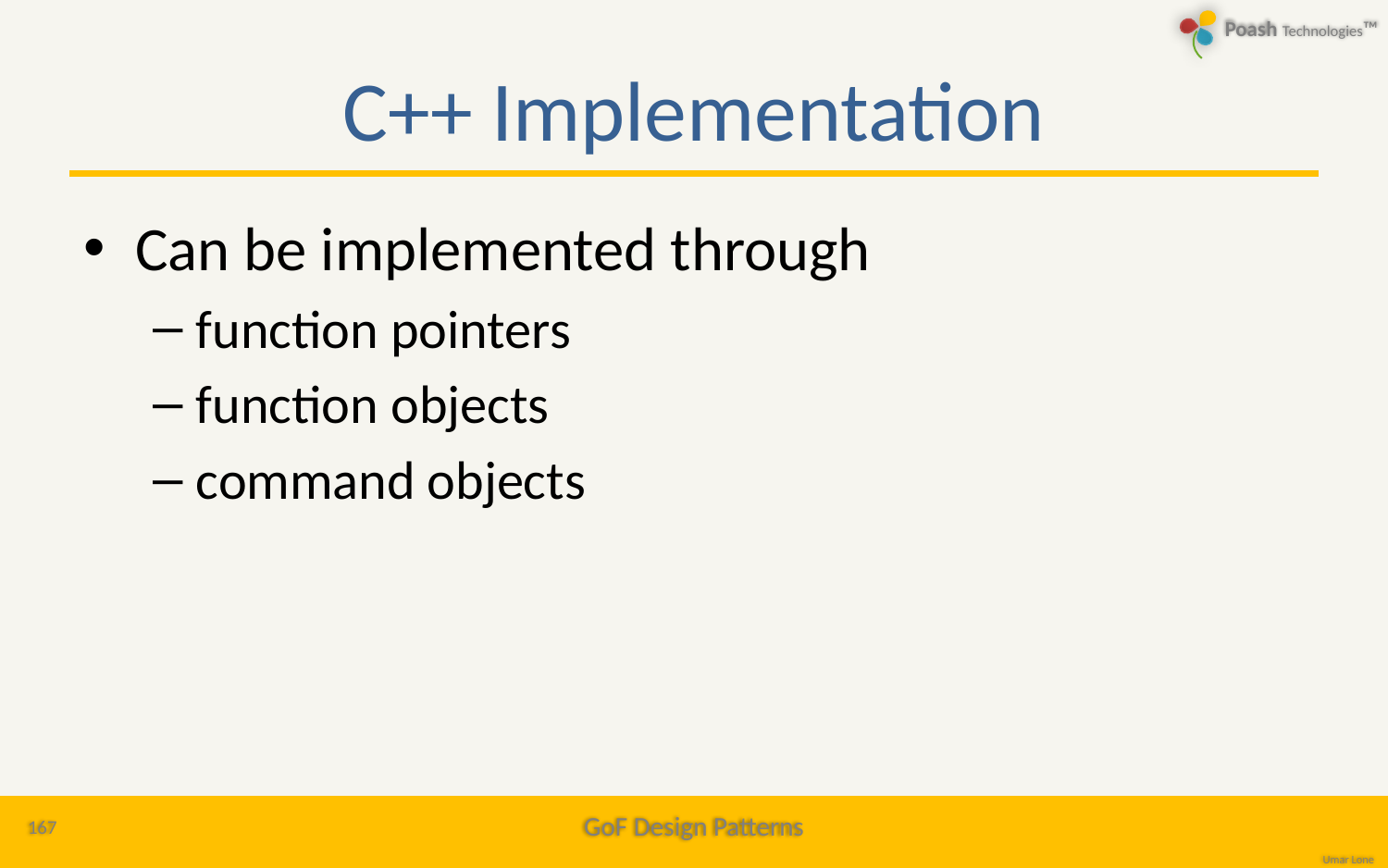

# C++ Implementation
Can be implemented through
function pointers
function objects
command objects
167